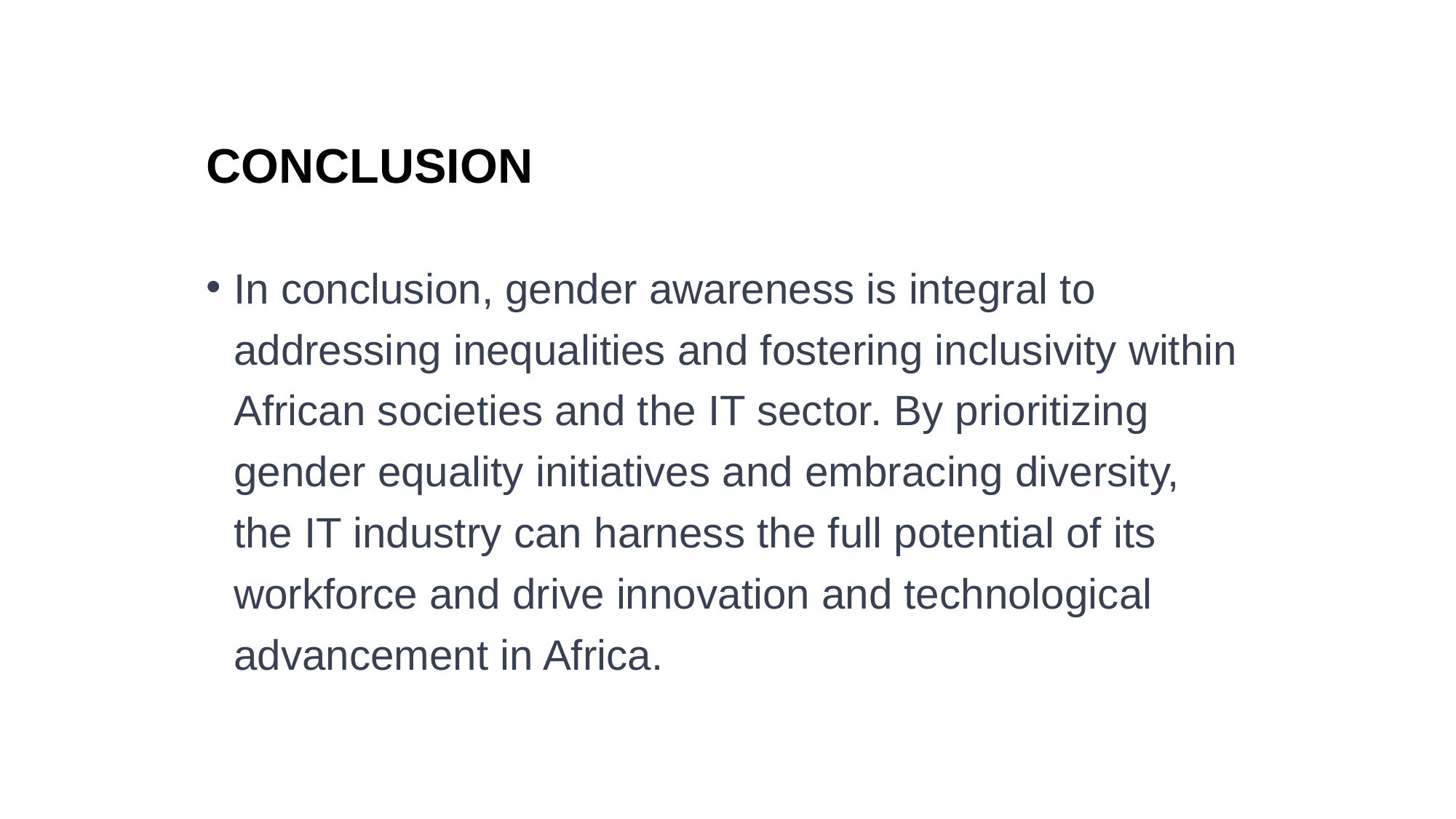

# CONCLUSION
In conclusion, gender awareness is integral to addressing inequalities and fostering inclusivity within African societies and the IT sector. By prioritizing gender equality initiatives and embracing diversity, the IT industry can harness the full potential of its workforce and drive innovation and technological advancement in Africa.